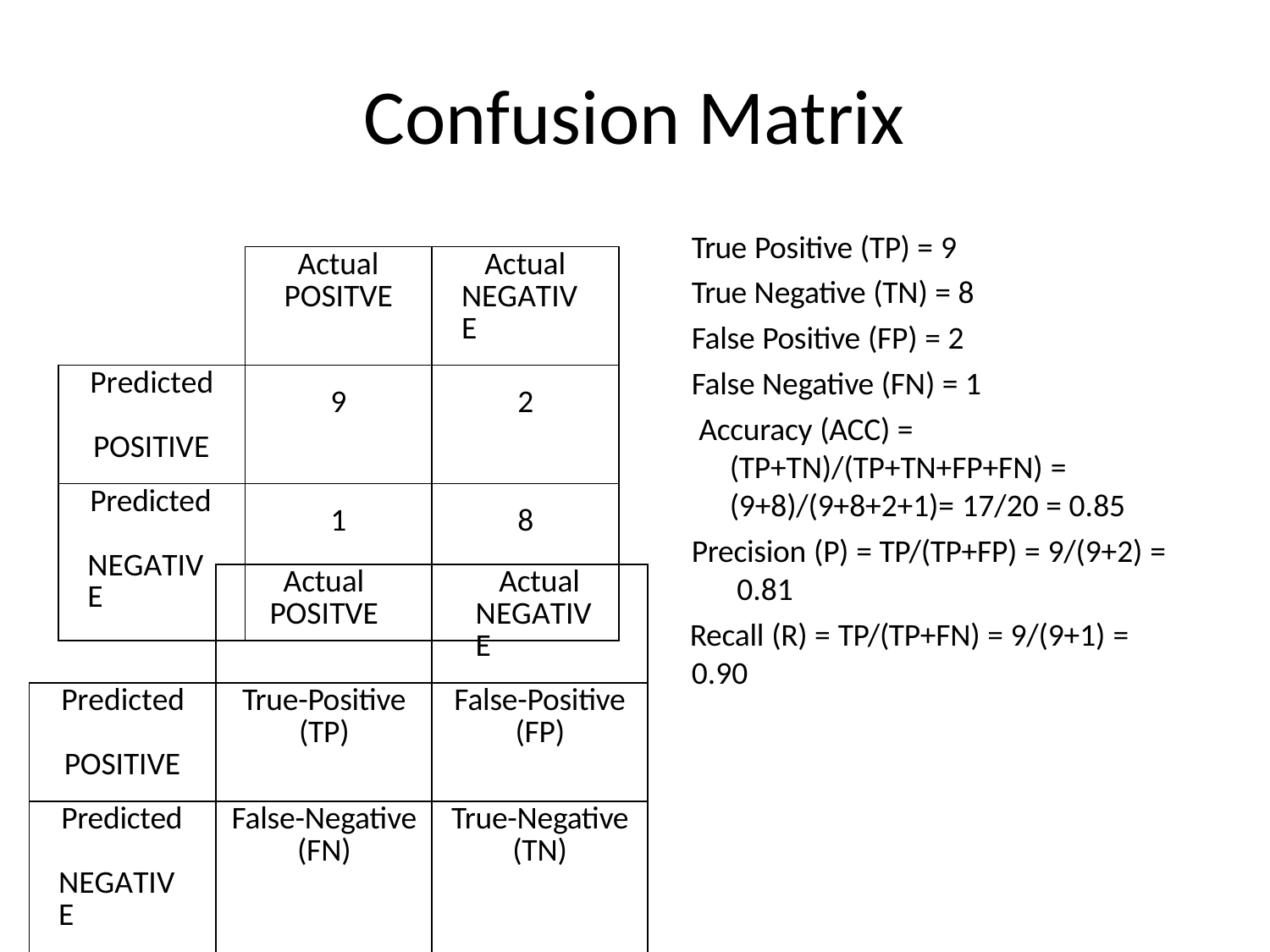

# Confusion Matrix
True Positive (TP) = 9  True Negative (TN) = 8  False Positive (FP) = 2  False Negative (FN) = 1  Accuracy (ACC) =
(TP+TN)/(TP+TN+FP+FN) =  (9+8)/(9+8+2+1)= 17/20 = 0.85
Precision (P) = TP/(TP+FP) = 9/(9+2) =  0.81
Recall (R) = TP/(TP+FN) = 9/(9+1) = 0.90
|  | Actual POSITVE | Actual NEGATIVE |
| --- | --- | --- |
| Predicted POSITIVE | 9 | 2 |
| Predicted NEGATIVE | 1 | 8 |
|  | Actual POSITVE | Actual NEGATIVE |
| --- | --- | --- |
| Predicted POSITIVE | True-Positive (TP) | False-Positive (FP) |
| Predicted NEGATIVE | False-Negative (FN) | True-Negative (TN) |